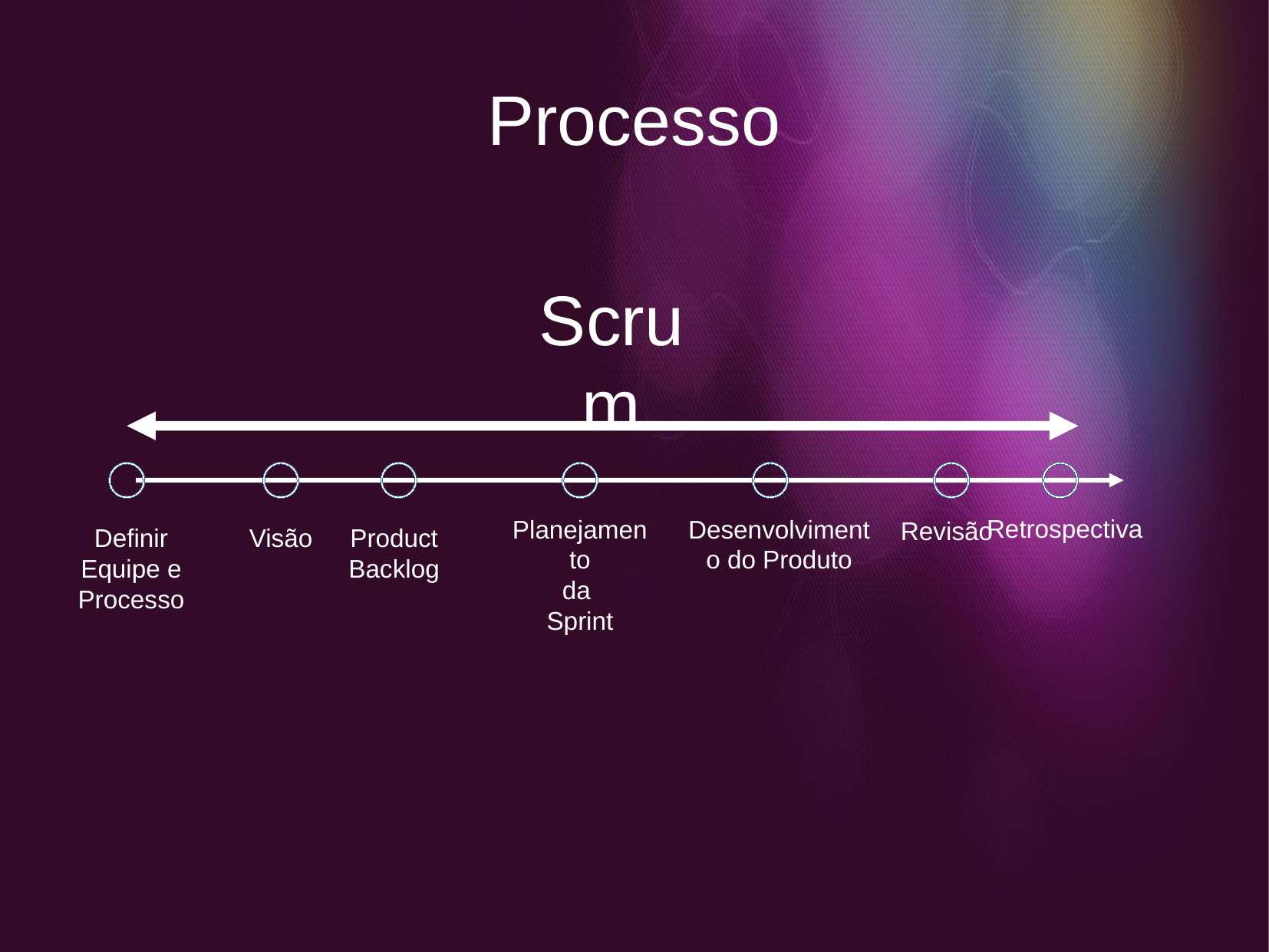

Processo
Scrum

Retrospectiva
Planejamento
da
Sprint
Desenvolvimento do Produto
Revisão
Product
Backlog
Definir Equipe e Processo
Visão